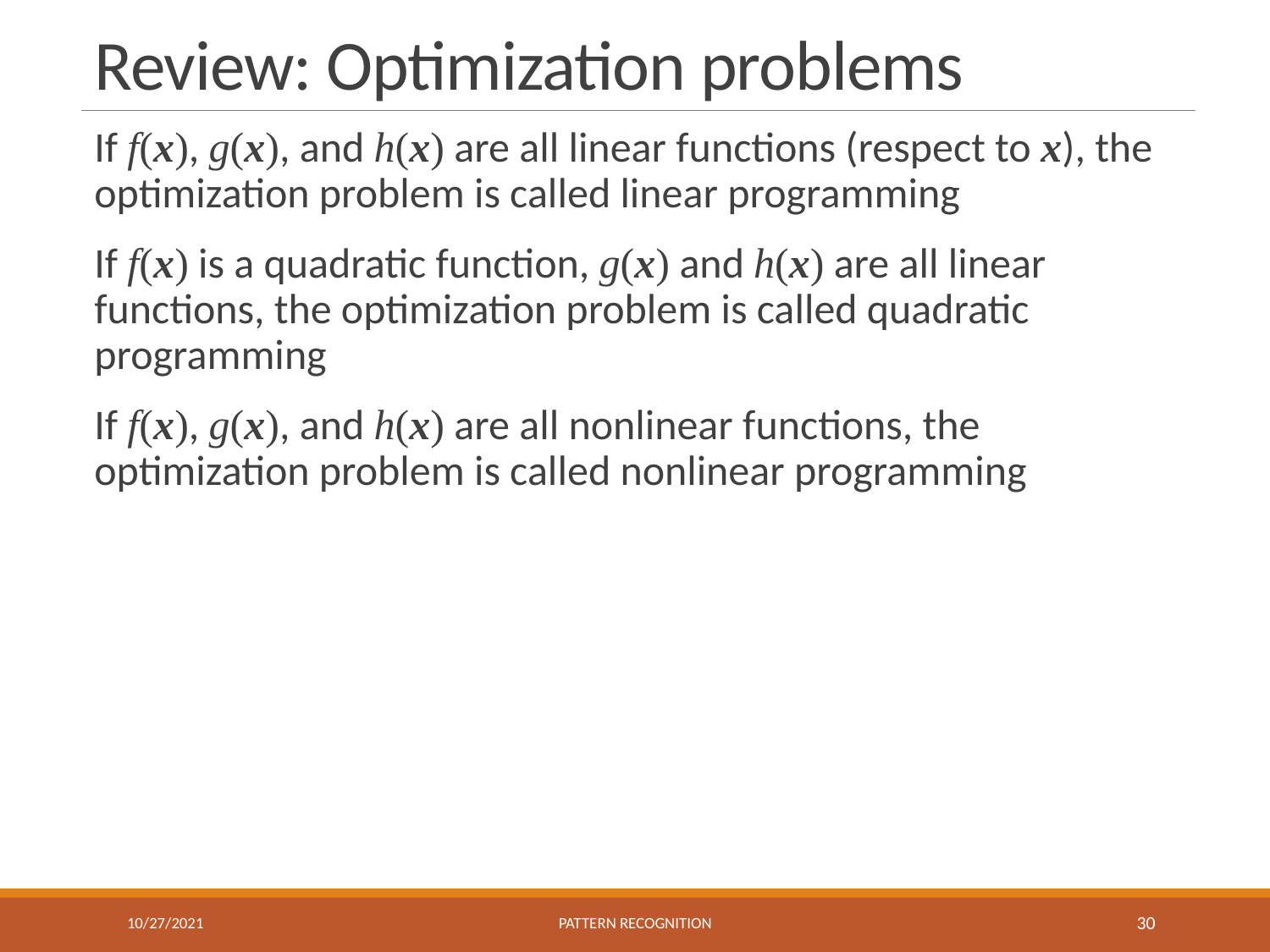

# Review: Optimization problems
If f(x), g(x), and h(x) are all linear functions (respect to x), the optimization problem is called linear programming
If f(x) is a quadratic function, g(x) and h(x) are all linear functions, the optimization problem is called quadratic programming
If f(x), g(x), and h(x) are all nonlinear functions, the optimization problem is called nonlinear programming

10/27/2021
Pattern recognition
30